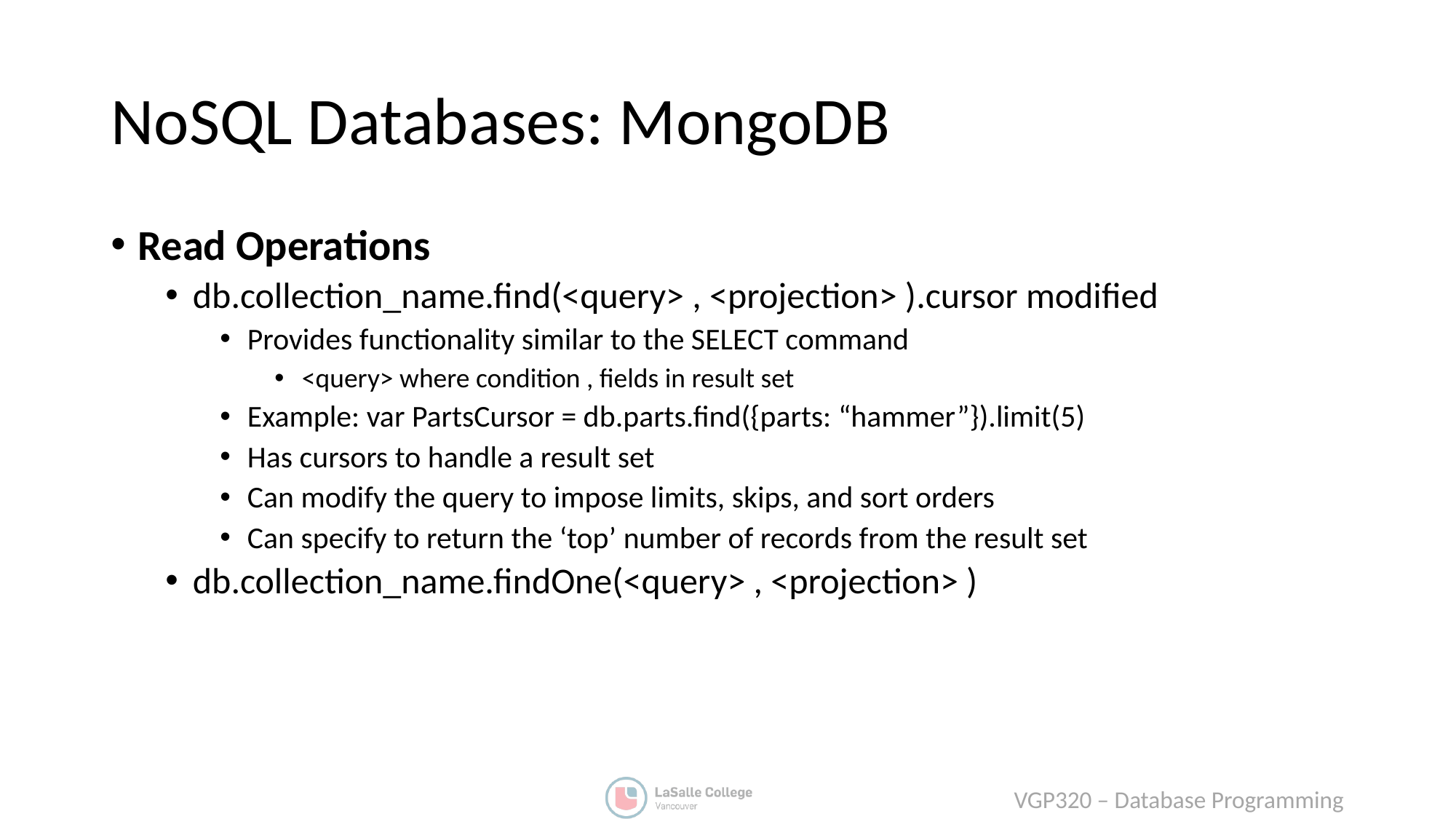

# NoSQL Databases: MongoDB
Read Operations
db.collection_name.find(<query> , <projection> ).cursor modified
Provides functionality similar to the SELECT command
<query> where condition , fields in result set
Example: var PartsCursor = db.parts.find({parts: “hammer”}).limit(5)
Has cursors to handle a result set
Can modify the query to impose limits, skips, and sort orders
Can specify to return the ‘top’ number of records from the result set
db.collection_name.findOne(<query> , <projection> )